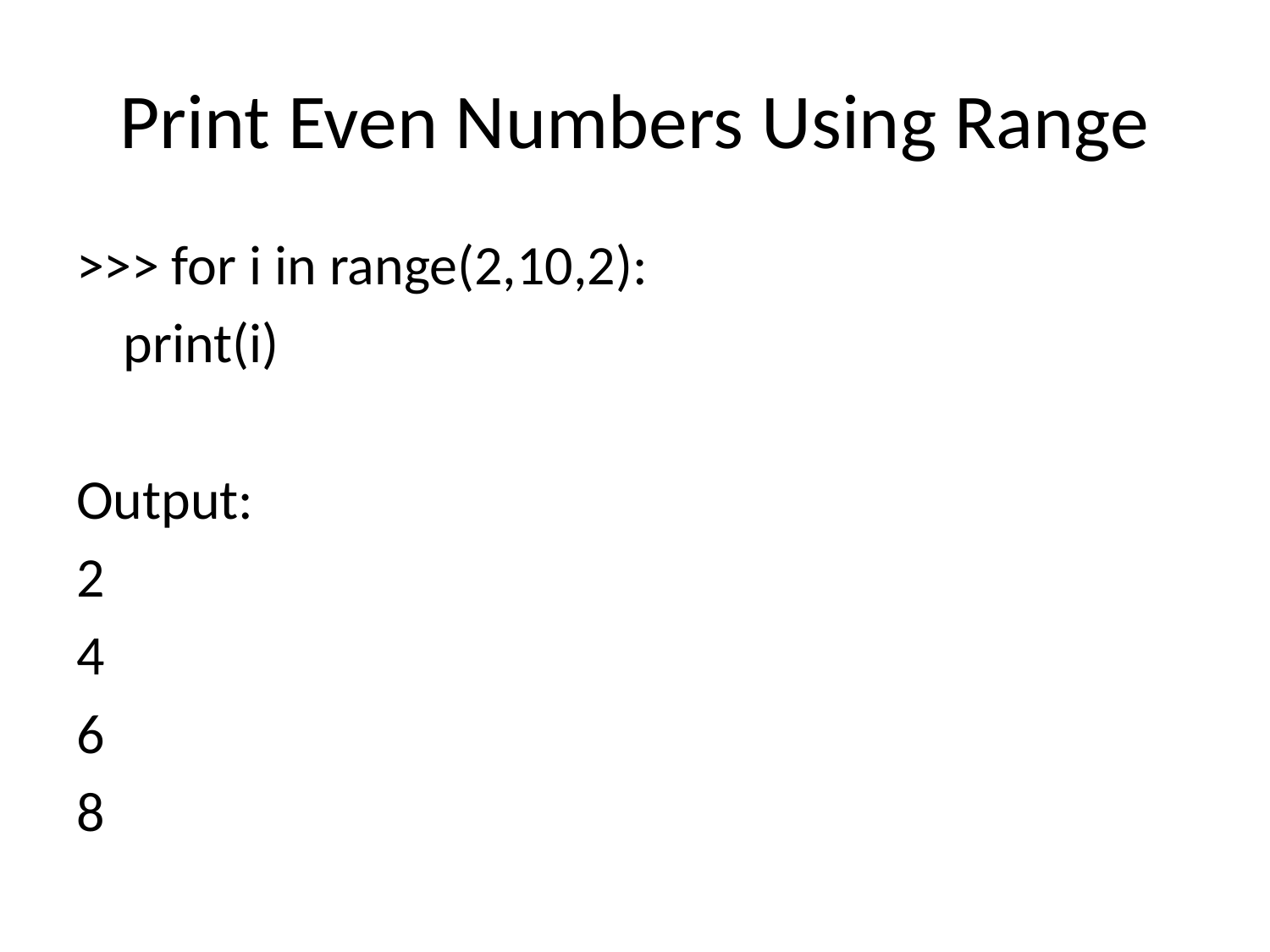

# Print Even Numbers Using Range
>>> for i in range(2,10,2):
		print(i)

Output:
2
4
6
8